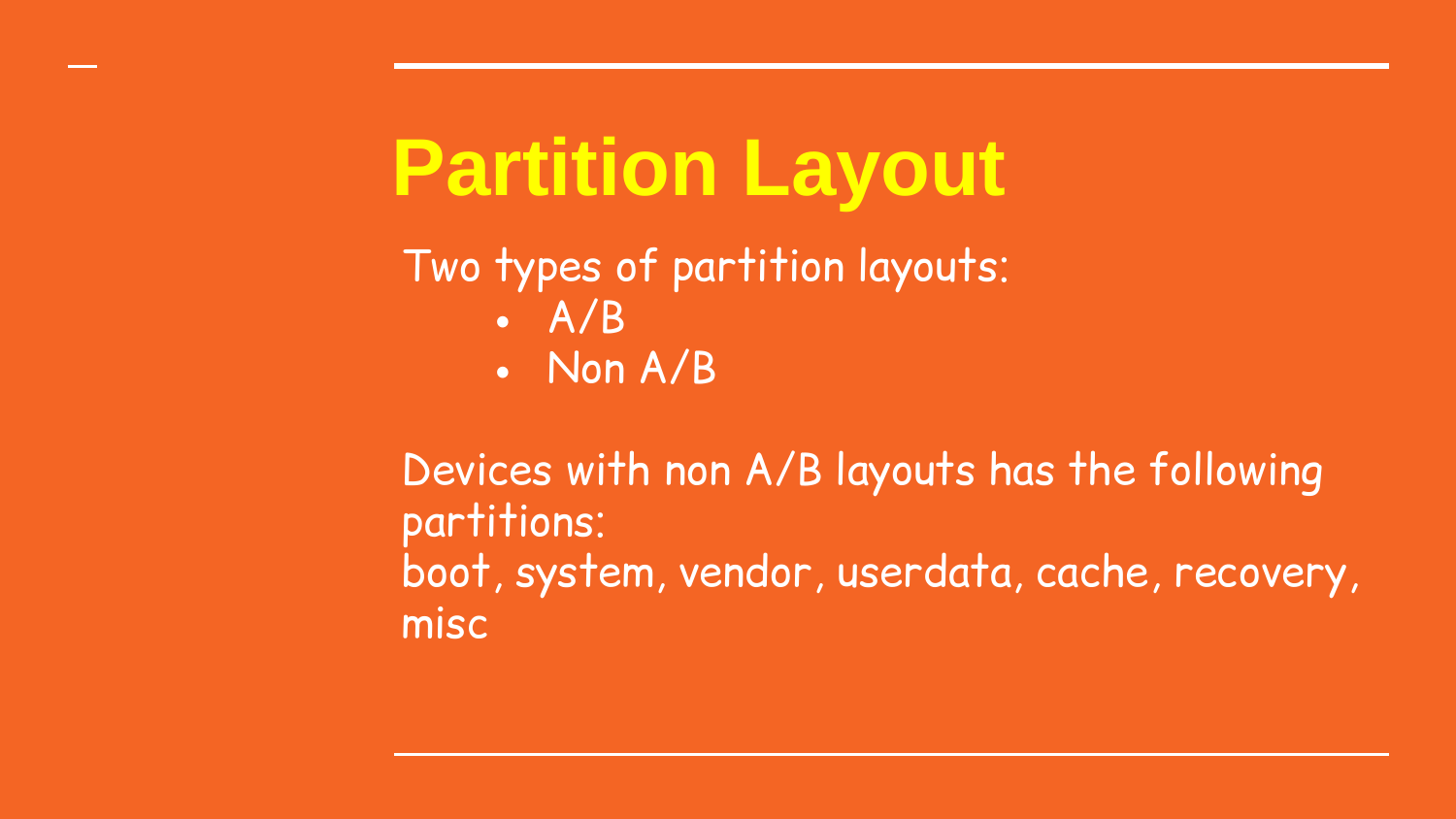

# Partition Layout
Two types of partition layouts:
A/B
Non A/B

Devices with non A/B layouts has the following partitions:
boot, system, vendor, userdata, cache, recovery, misc